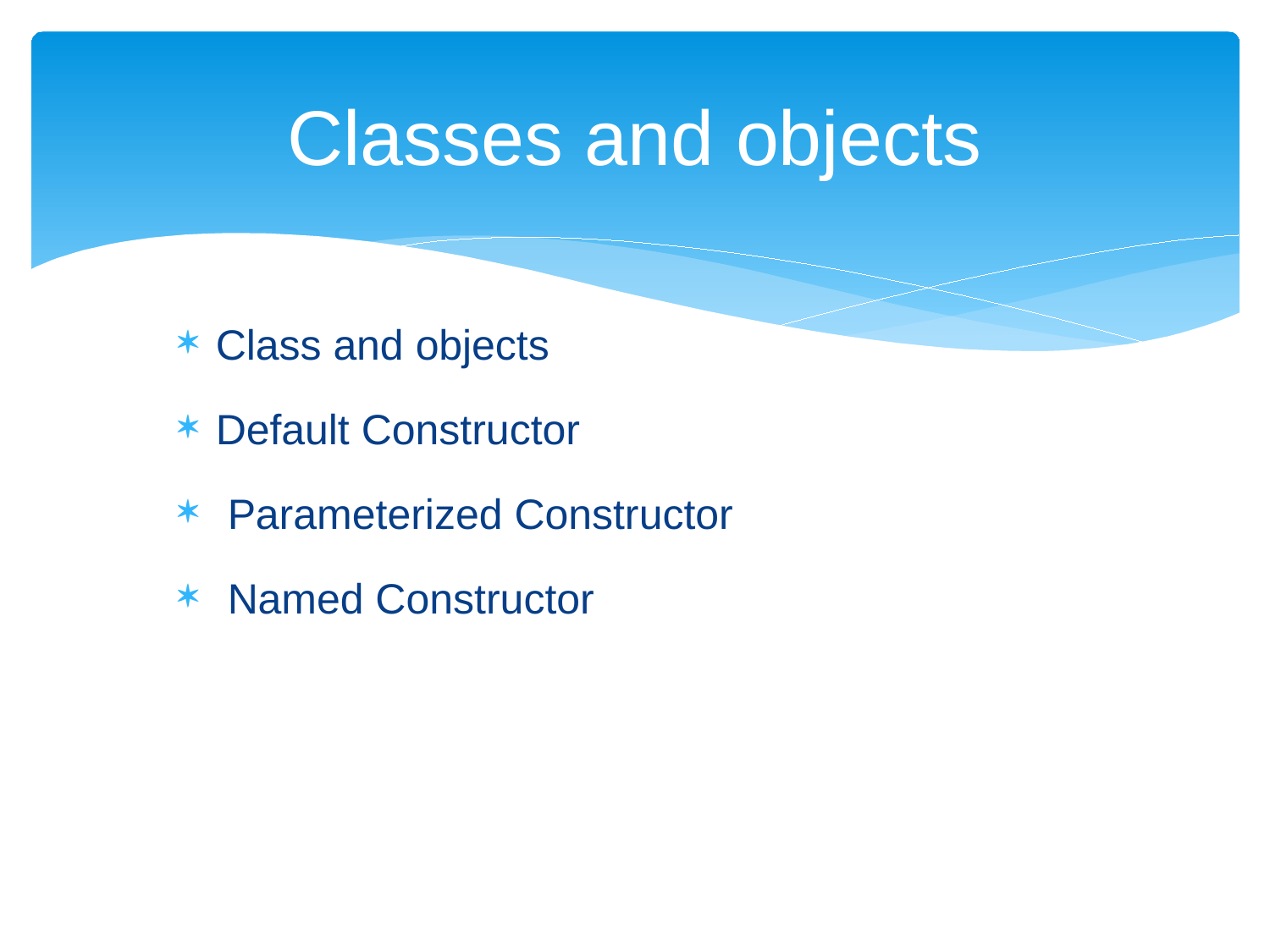

# Classes and objects
Class and objects
Default Constructor
 Parameterized Constructor
 Named Constructor